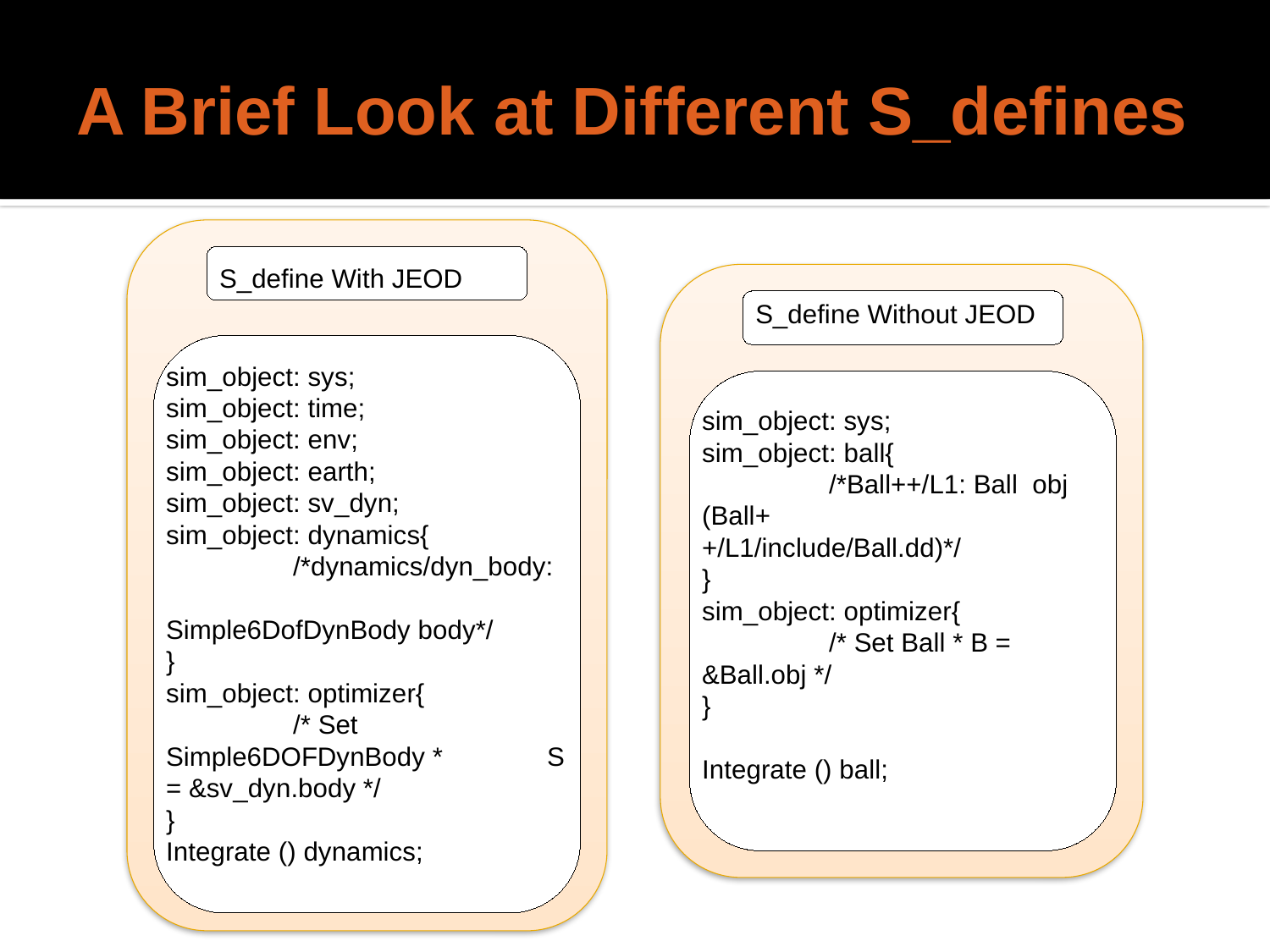

# A Brief Look at Different S_defines

S_define With JEOD

S_define Without JEOD

sim_object: sys;
sim_object: time;
sim_object: env;
sim_object: earth;
sim_object: sv_dyn;
sim_object: dynamics{
	/*dynamics/dyn_body:    		Simple6DofDynBody body*/
}
sim_object: optimizer{
	/* Set Simple6DOFDynBody * 	S = &sv_dyn.body */
}
Integrate () dynamics;

sim_object: sys;
sim_object: ball{
	/*Ball++/L1: Ball  obj (Ball+		+/L1/include/Ball.dd)*/
}
sim_object: optimizer{
	/* Set Ball * B = &Ball.obj */
}

Integrate () ball;